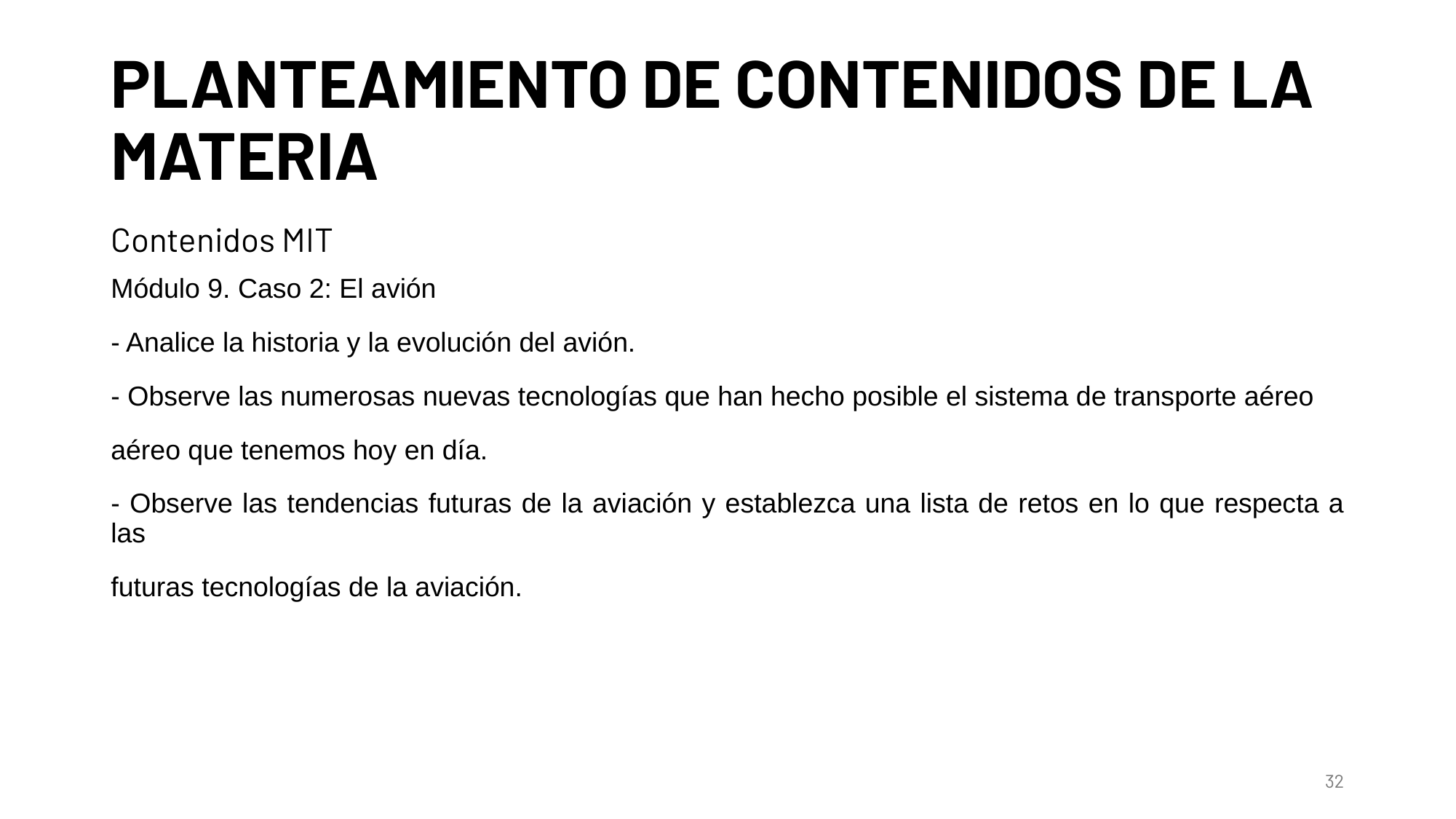

# PLANTEAMIENTO DE CONTENIDOS DE LA MATERIA
Contenidos MIT
Módulo 9. Caso 2: El avión
- Analice la historia y la evolución del avión.
- Observe las numerosas nuevas tecnologías que han hecho posible el sistema de transporte aéreo
aéreo que tenemos hoy en día.
- Observe las tendencias futuras de la aviación y establezca una lista de retos en lo que respecta a las
futuras tecnologías de la aviación.
32